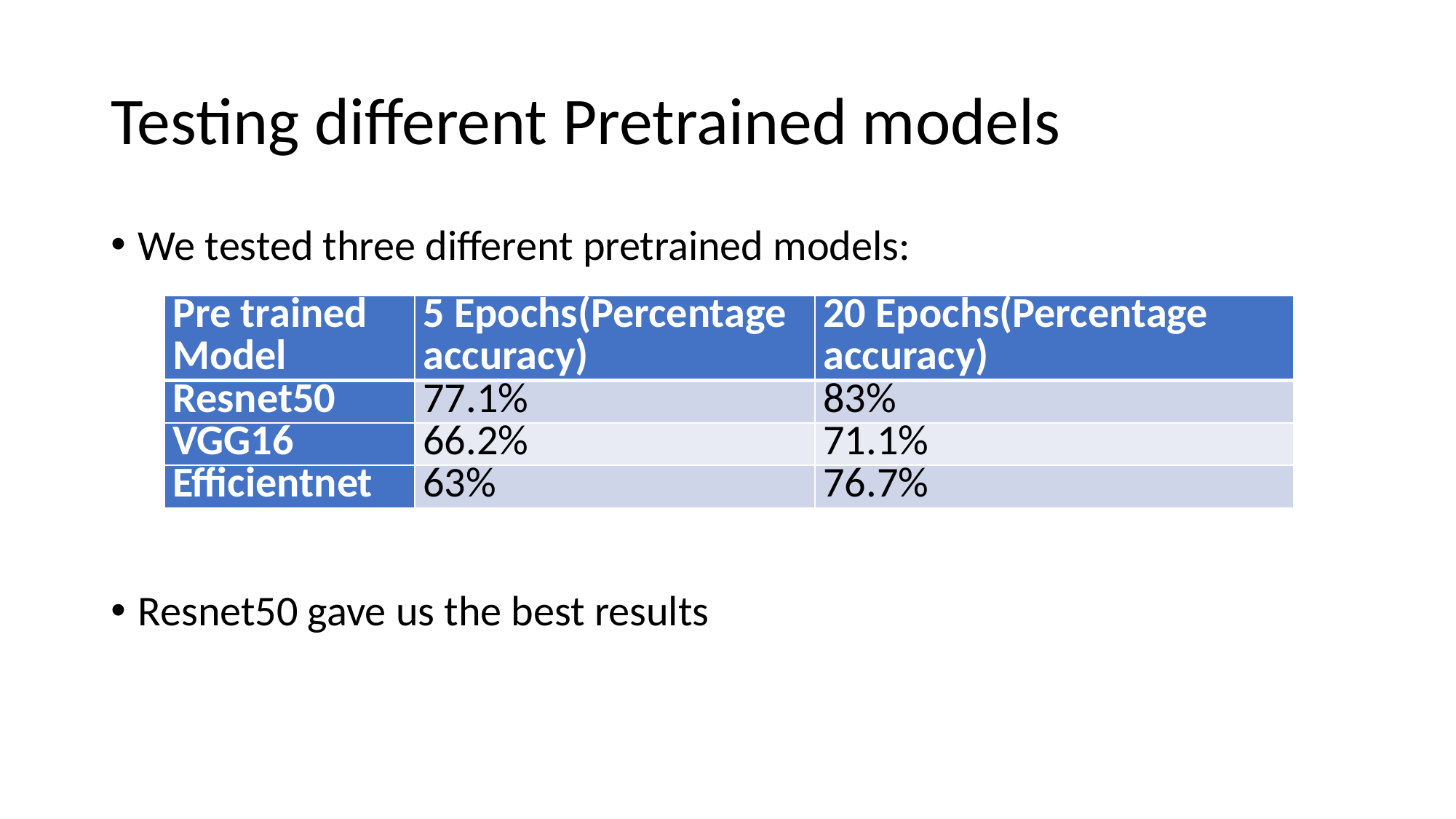

# Testing different Pretrained models
We tested three different pretrained models:

Resnet50 gave us the best results
| Pre trained Model | 5 Epochs(Percentage accuracy) | 20 Epochs(Percentage accuracy) |
| --- | --- | --- |
| Resnet50 | 77.1% | 83% |
| VGG16 | 66.2% | 71.1% |
| Efficientnet | 63% | 76.7% |